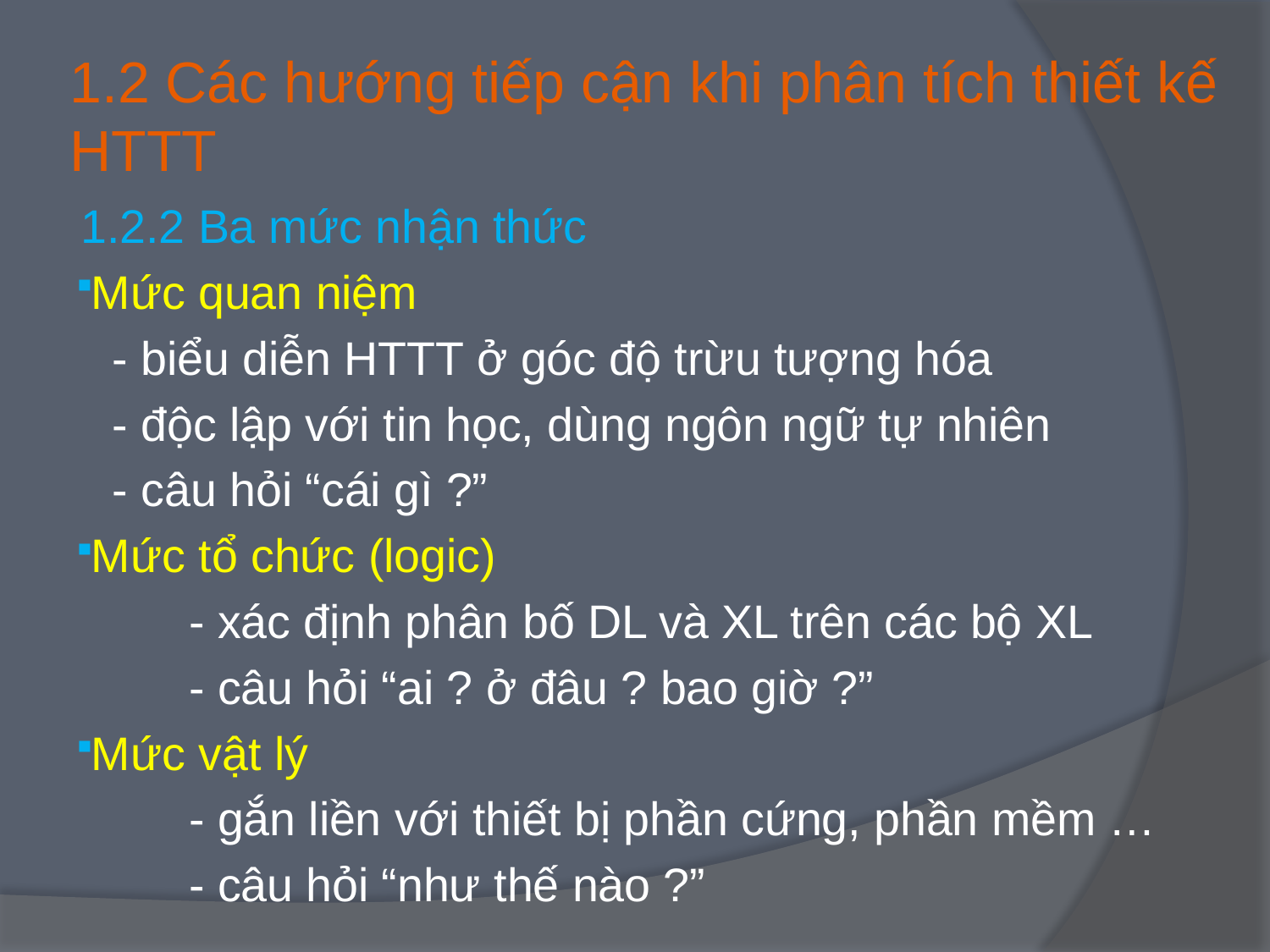

# 1.2 Các hướng tiếp cận khi phân tích thiết kế HTTT
1.2.2 Ba mức nhận thức
Mức quan niệm
		- biểu diễn HTTT ở góc độ trừu tượng hóa
		- độc lập với tin học, dùng ngôn ngữ tự nhiên
		- câu hỏi “cái gì ?”
Mức tổ chức (logic)
	- xác định phân bố DL và XL trên các bộ XL
	- câu hỏi “ai ? ở đâu ? bao giờ ?”
Mức vật lý
	- gắn liền với thiết bị phần cứng, phần mềm …
	- câu hỏi “như thế nào ?”